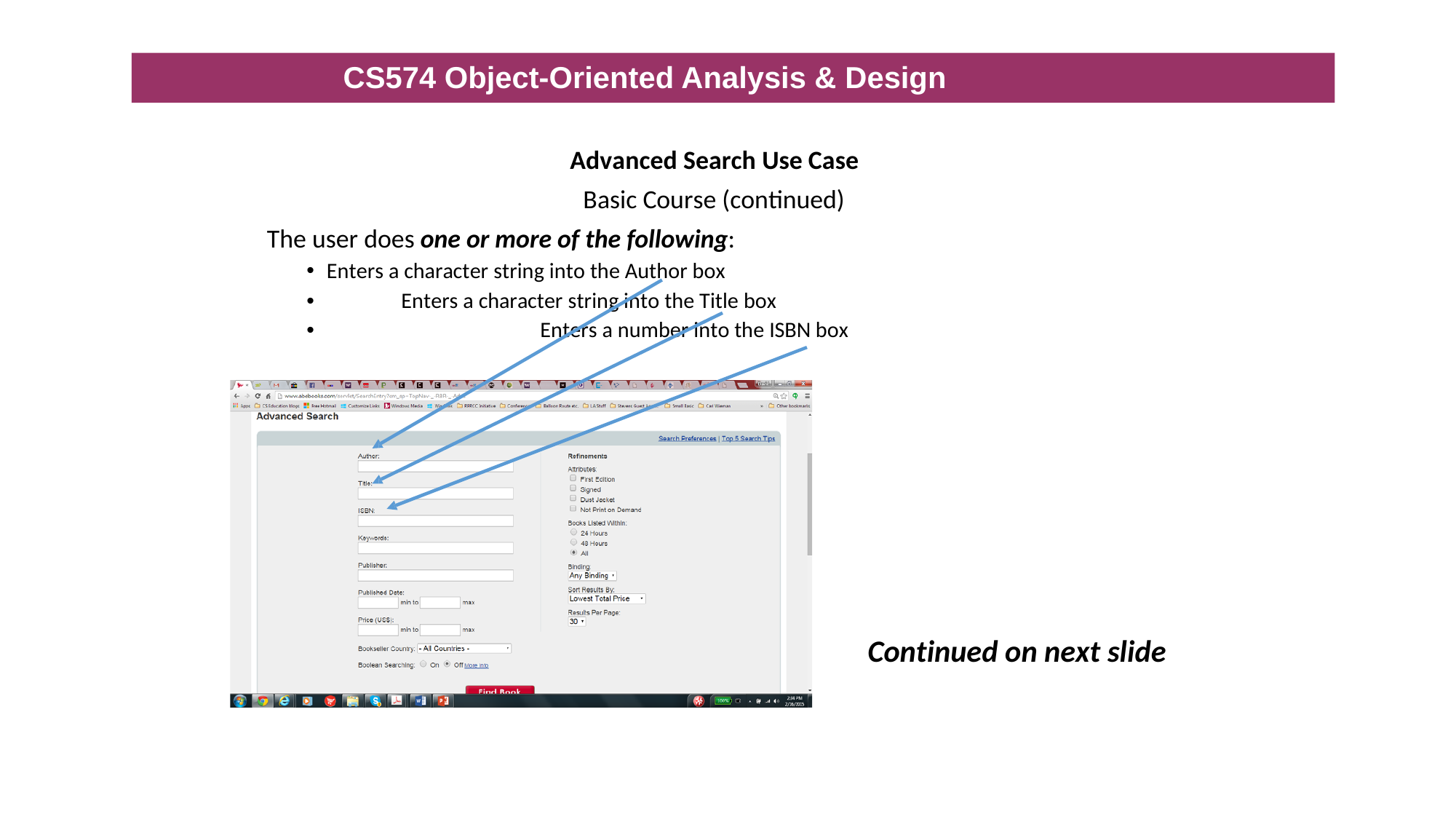

CS574 Object-Oriented Analysis & Design
Advanced Search Use Case
Basic Course (continued) The user does one or more of the following:
Enters a character string into the Author box

•
•
Enters a character string into the Title box
Enters a number into the ISBN box

Continued on next slide